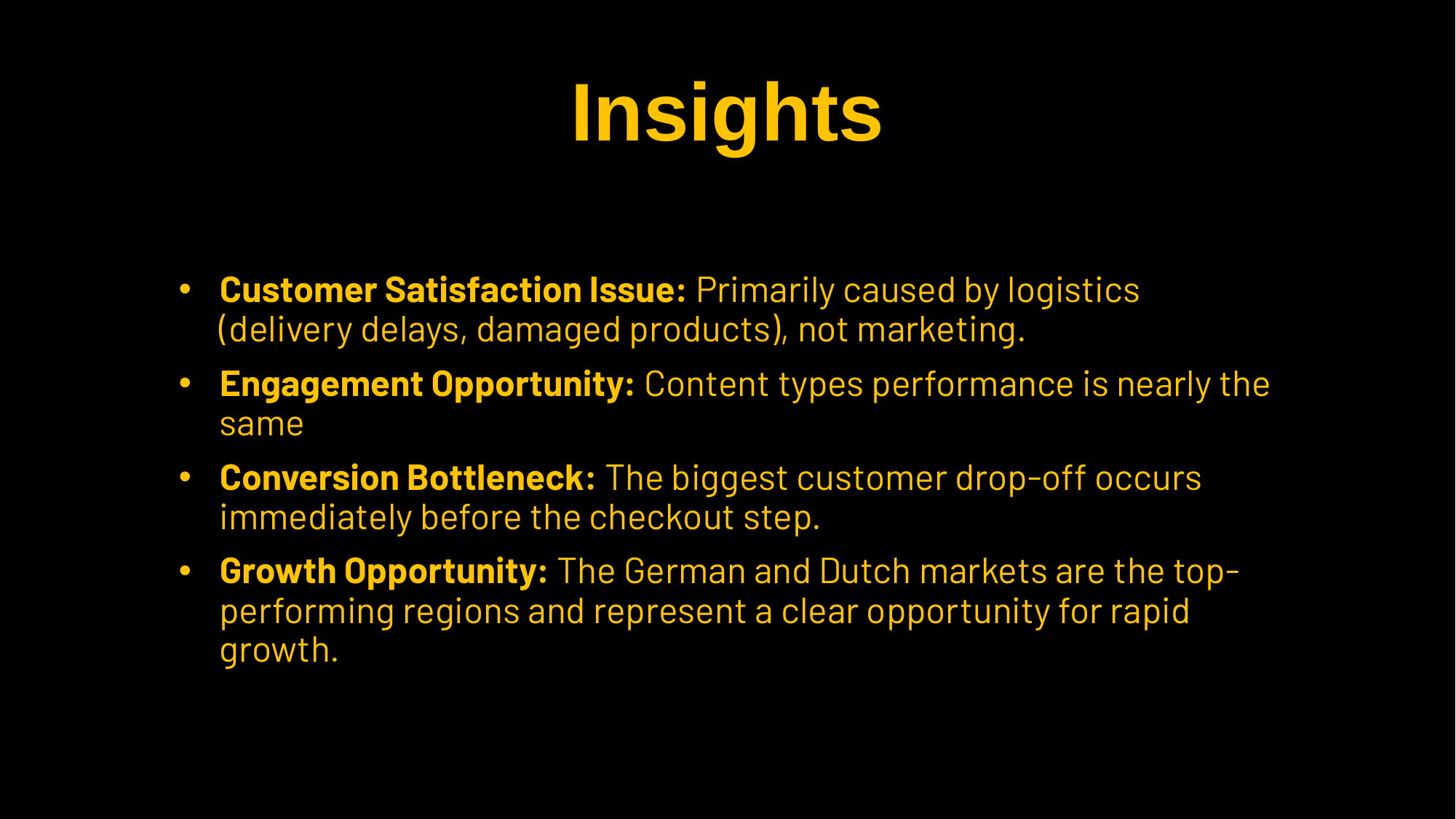

# Insights

Customer Satisfaction Issue: Primarily caused by logistics (delivery delays, damaged products), not marketing.
Engagement Opportunity: Content types performance is nearly the same
Conversion Bottleneck: The biggest customer drop-off occurs immediately before the checkout step.
Growth Opportunity: The German and Dutch markets are the top-performing regions and represent a clear opportunity for rapid growth.